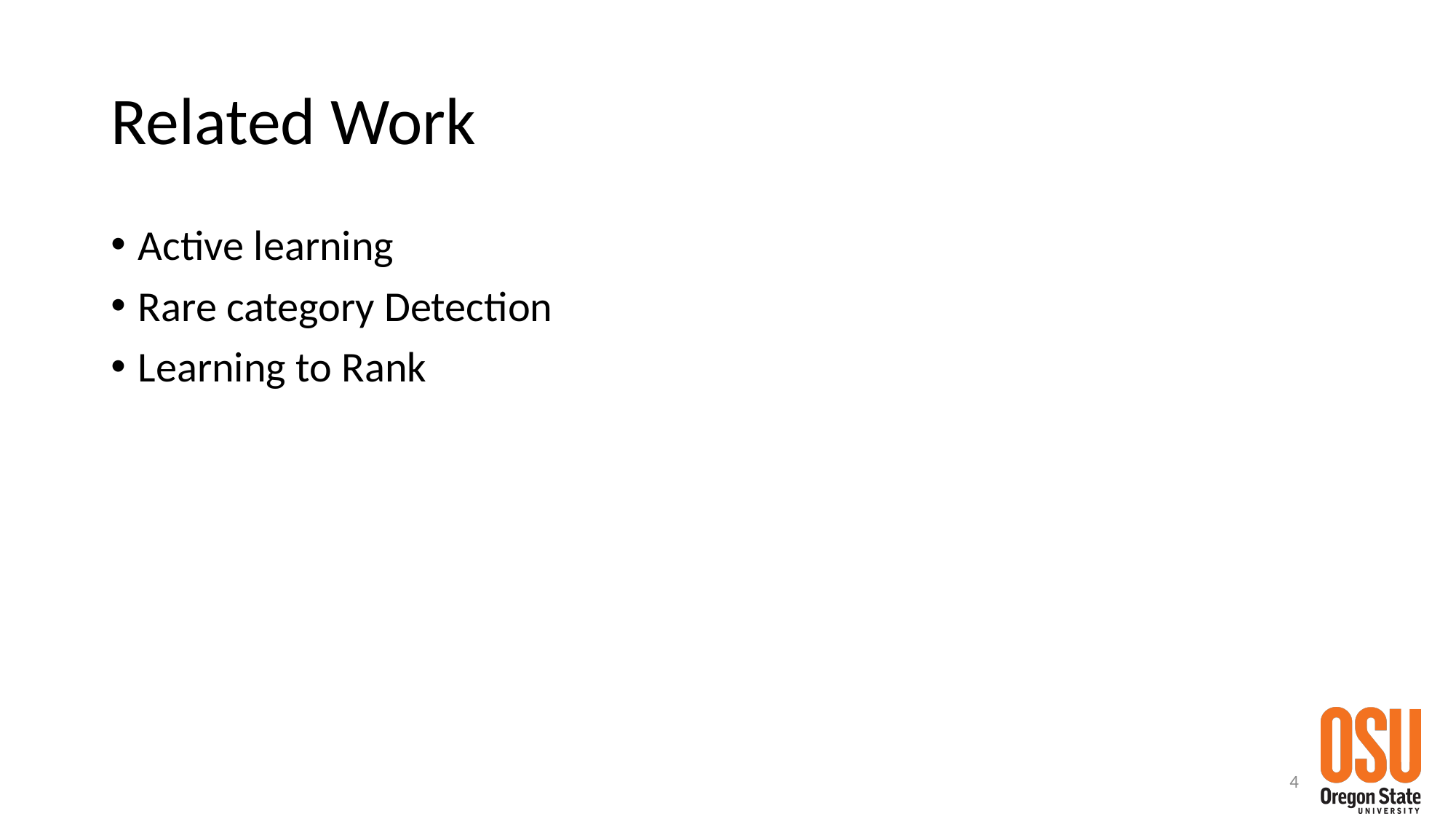

# Related Work
Active learning
Rare category Detection
Learning to Rank
4